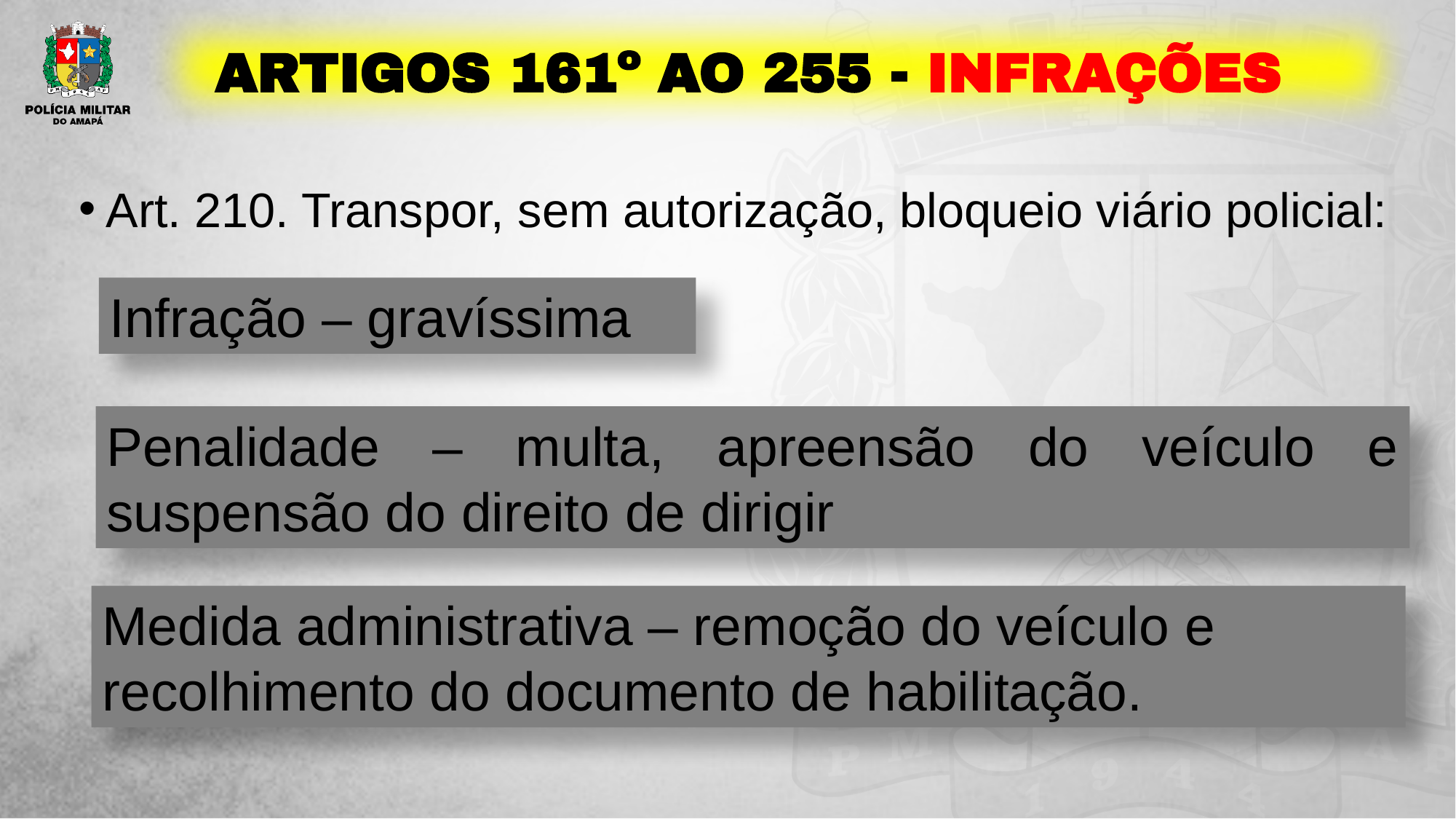

# Artigos 161º ao 255 - Infrações
Art. 210. Transpor, sem autorização, bloqueio viário policial:

Infração – gravíssima
Penalidade – multa, apreensão do veículo e suspensão do direito de dirigir
Medida administrativa – remoção do veículo e recolhimento do documento de habilitação.